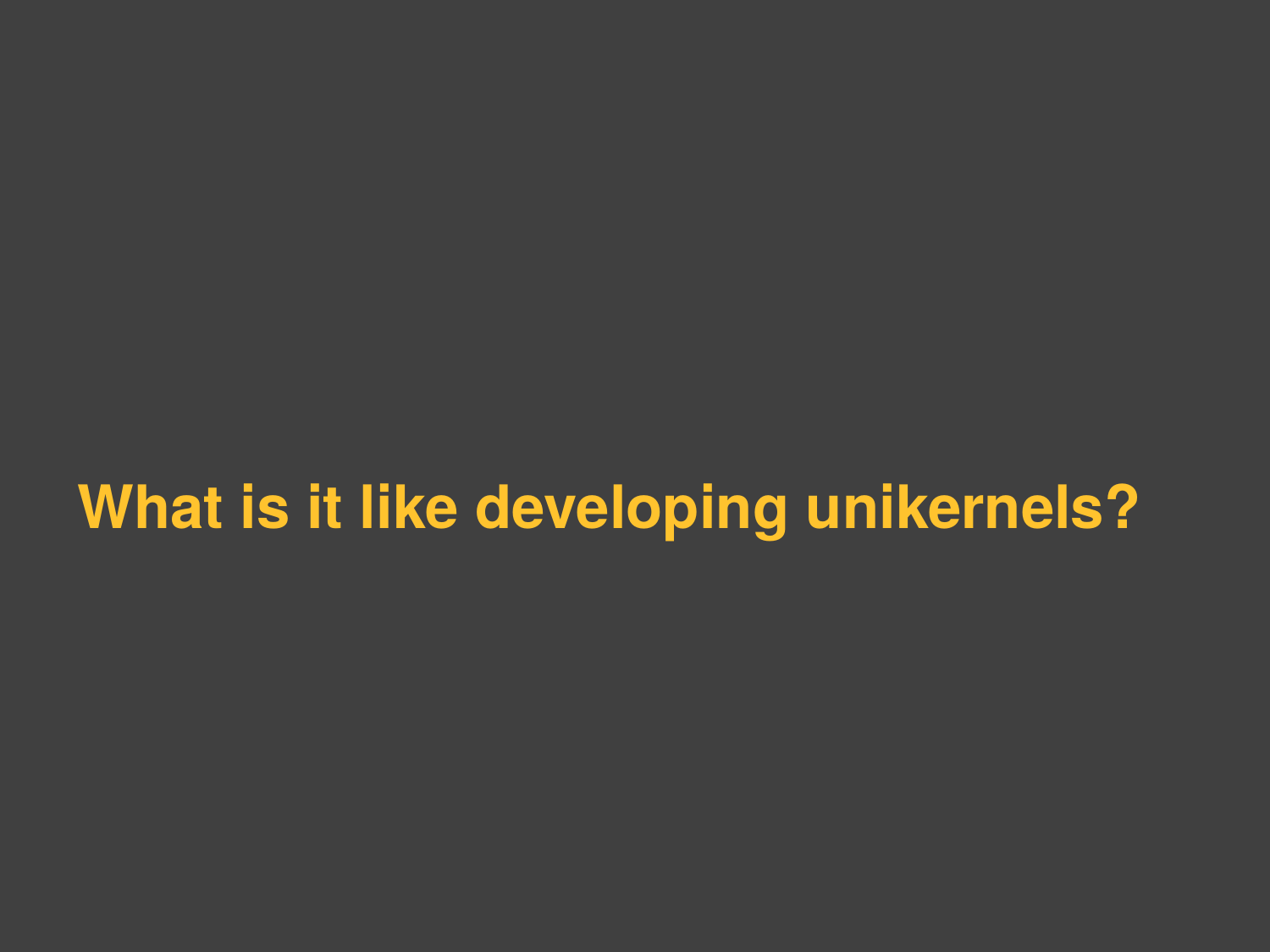

# What is it like developing unikernels?